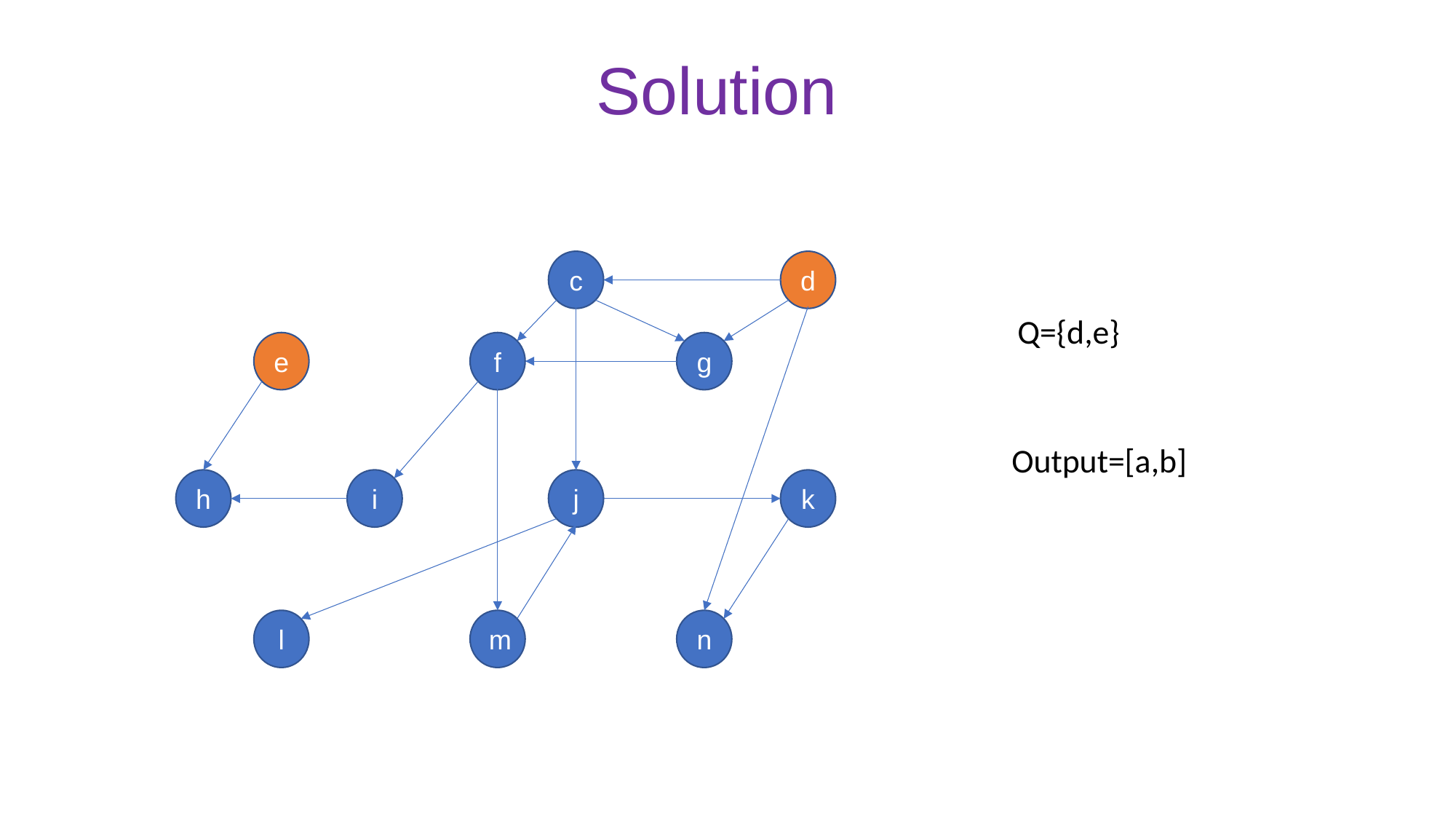

# Solution
c
d
Q={d,e}
e
f
g
Output=[a,b]
h
i
j
k
l
m
n